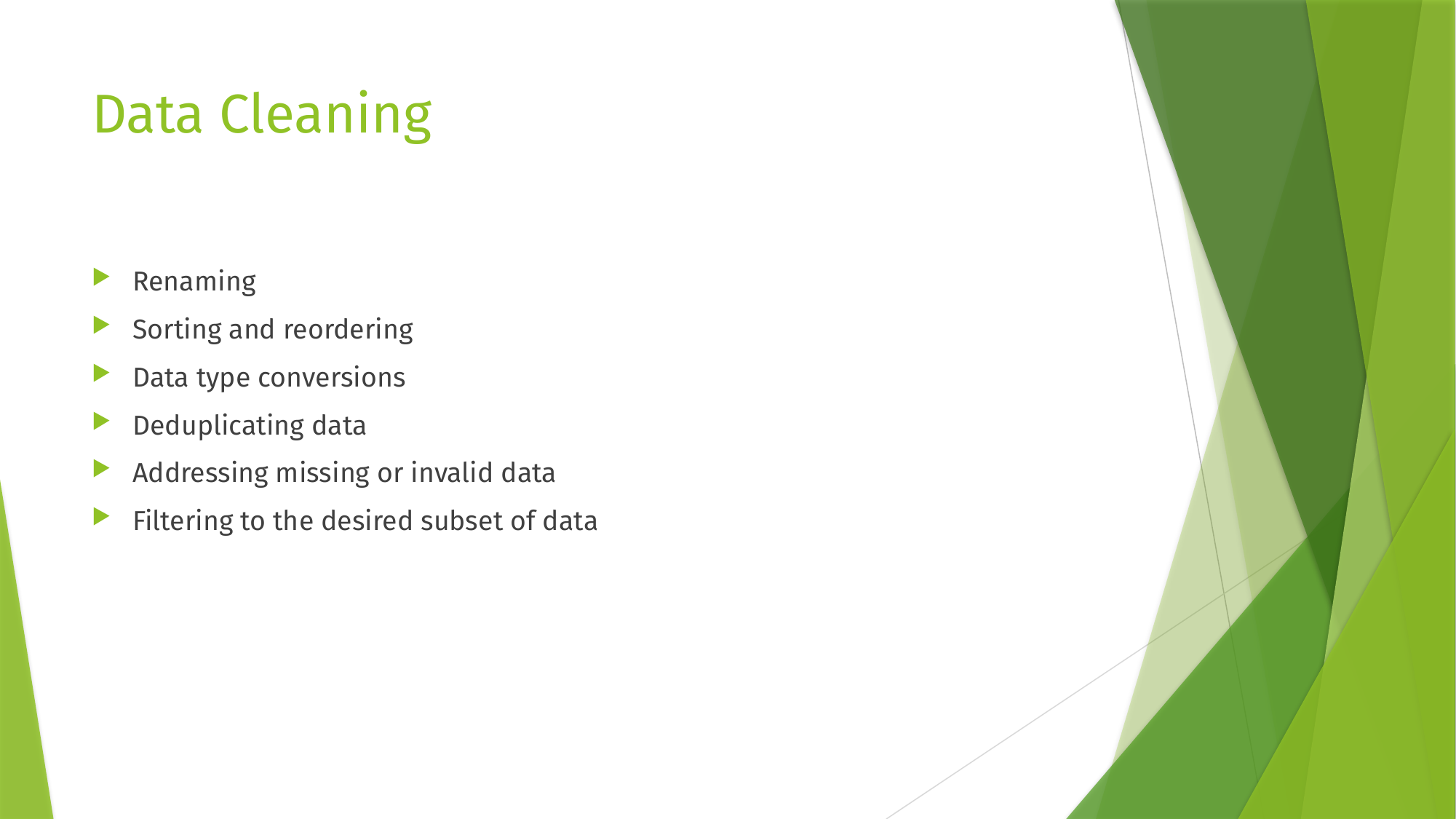

# Data Cleaning
Renaming
Sorting and reordering
Data type conversions
Deduplicating data
Addressing missing or invalid data
Filtering to the desired subset of data